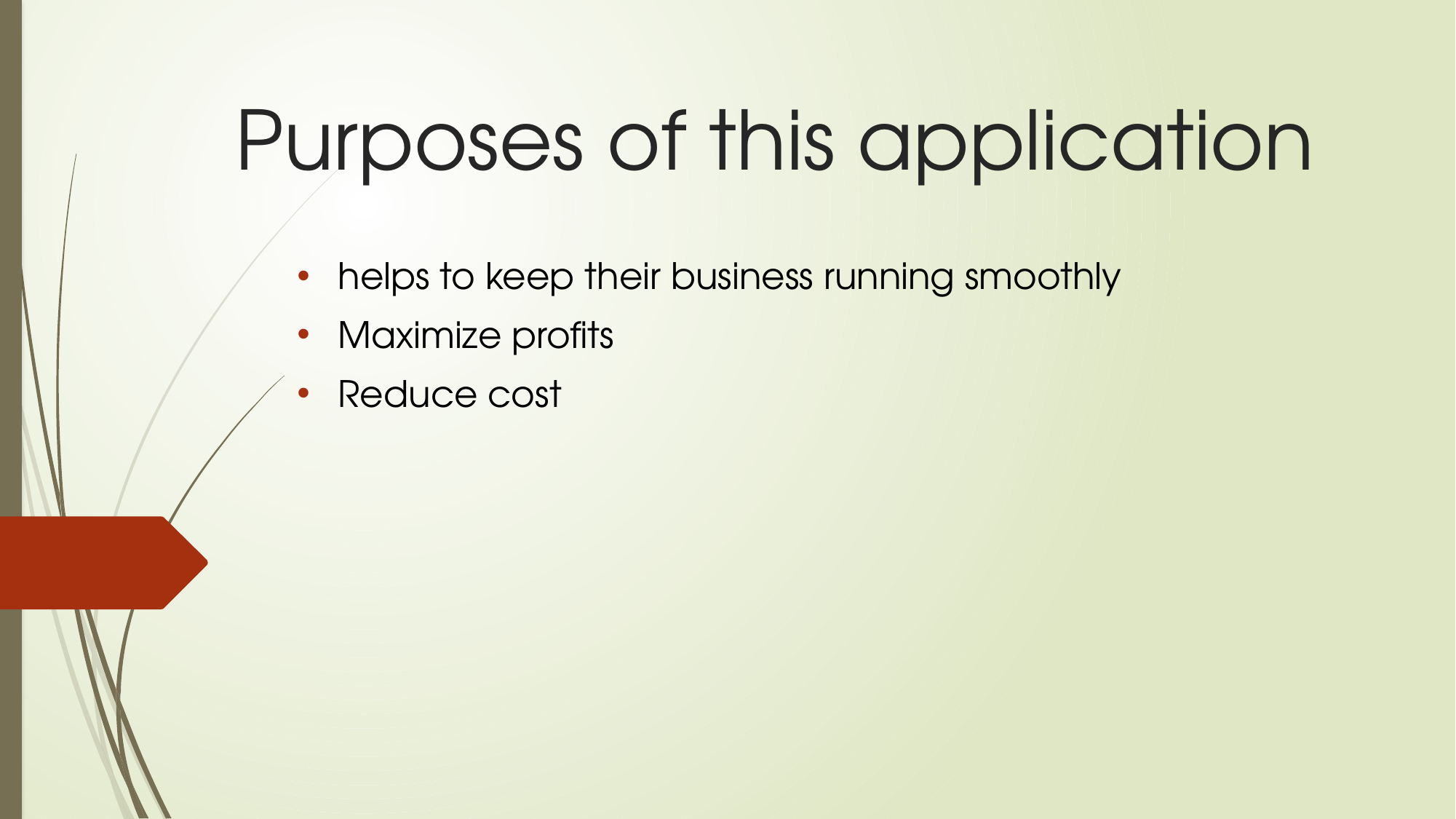

# Purposes of this application
helps to keep their business running smoothly
Maximize profits
Reduce cost